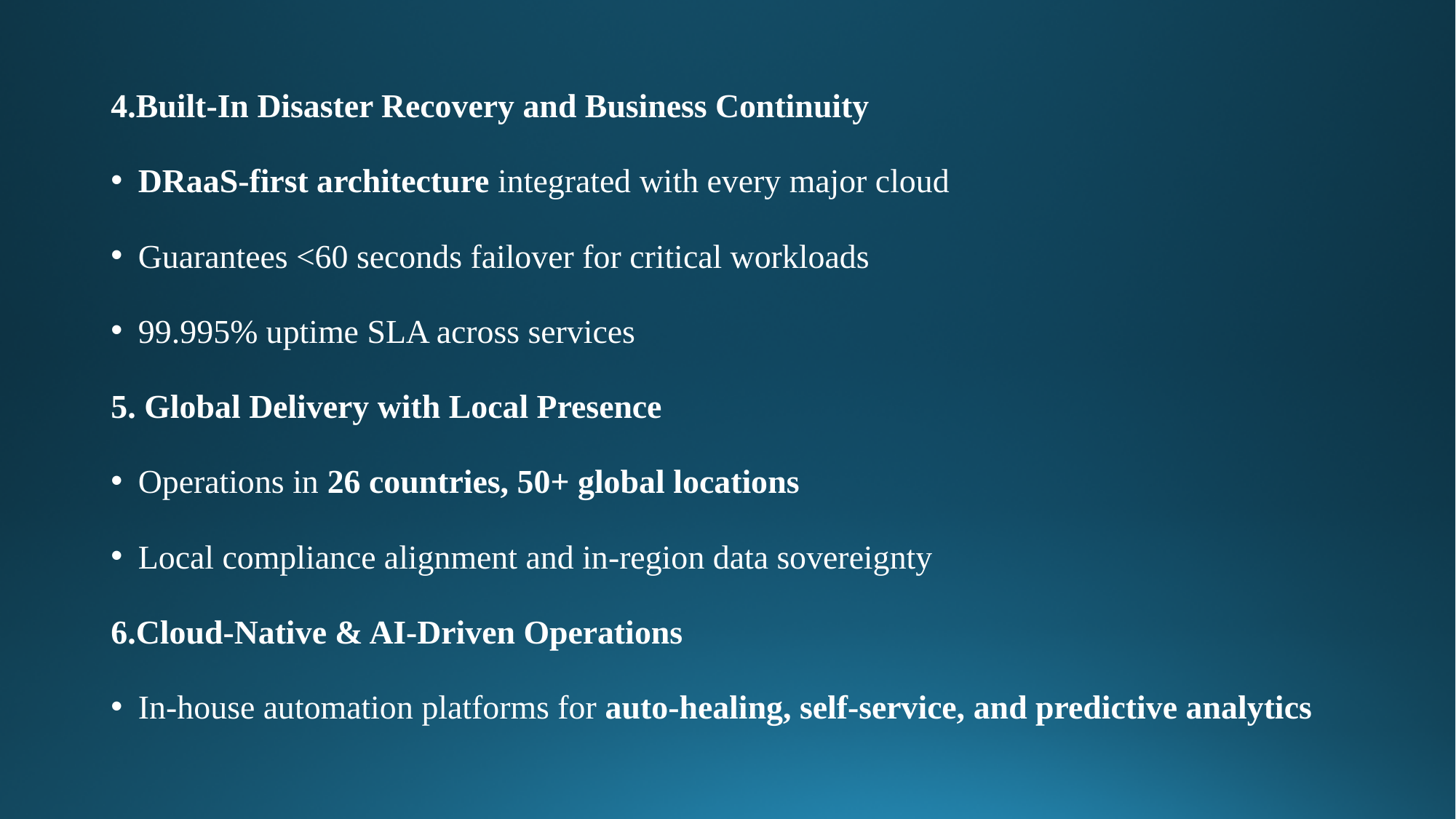

4.Built-In Disaster Recovery and Business Continuity
DRaaS-first architecture integrated with every major cloud
Guarantees <60 seconds failover for critical workloads
99.995% uptime SLA across services
5. Global Delivery with Local Presence
Operations in 26 countries, 50+ global locations
Local compliance alignment and in-region data sovereignty
6.Cloud-Native & AI-Driven Operations
In-house automation platforms for auto-healing, self-service, and predictive analytics